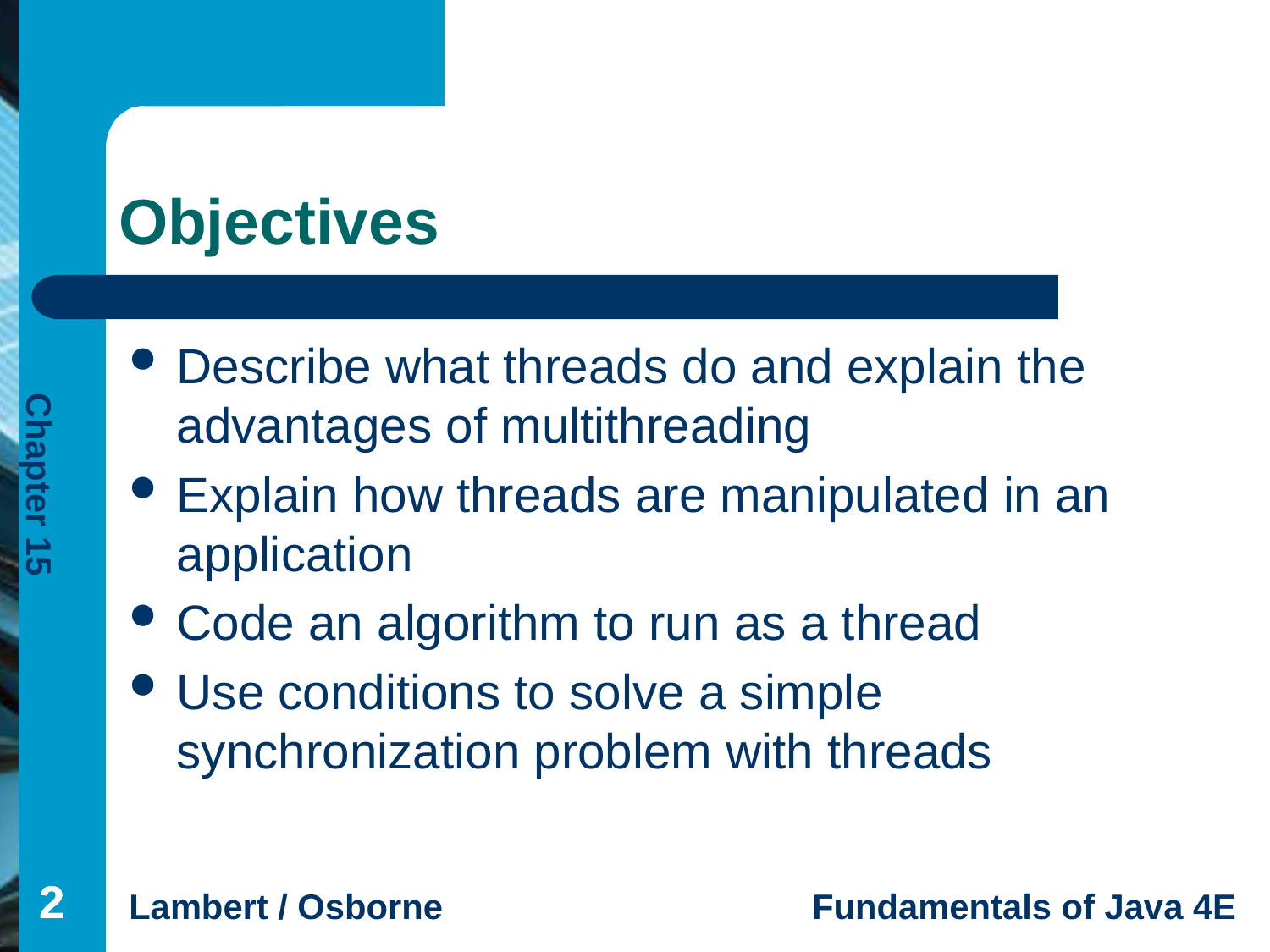

# Objectives
Describe what threads do and explain the advantages of multithreading
Explain how threads are manipulated in an application
Code an algorithm to run as a thread
Use conditions to solve a simple synchronization problem with threads
2
2
2